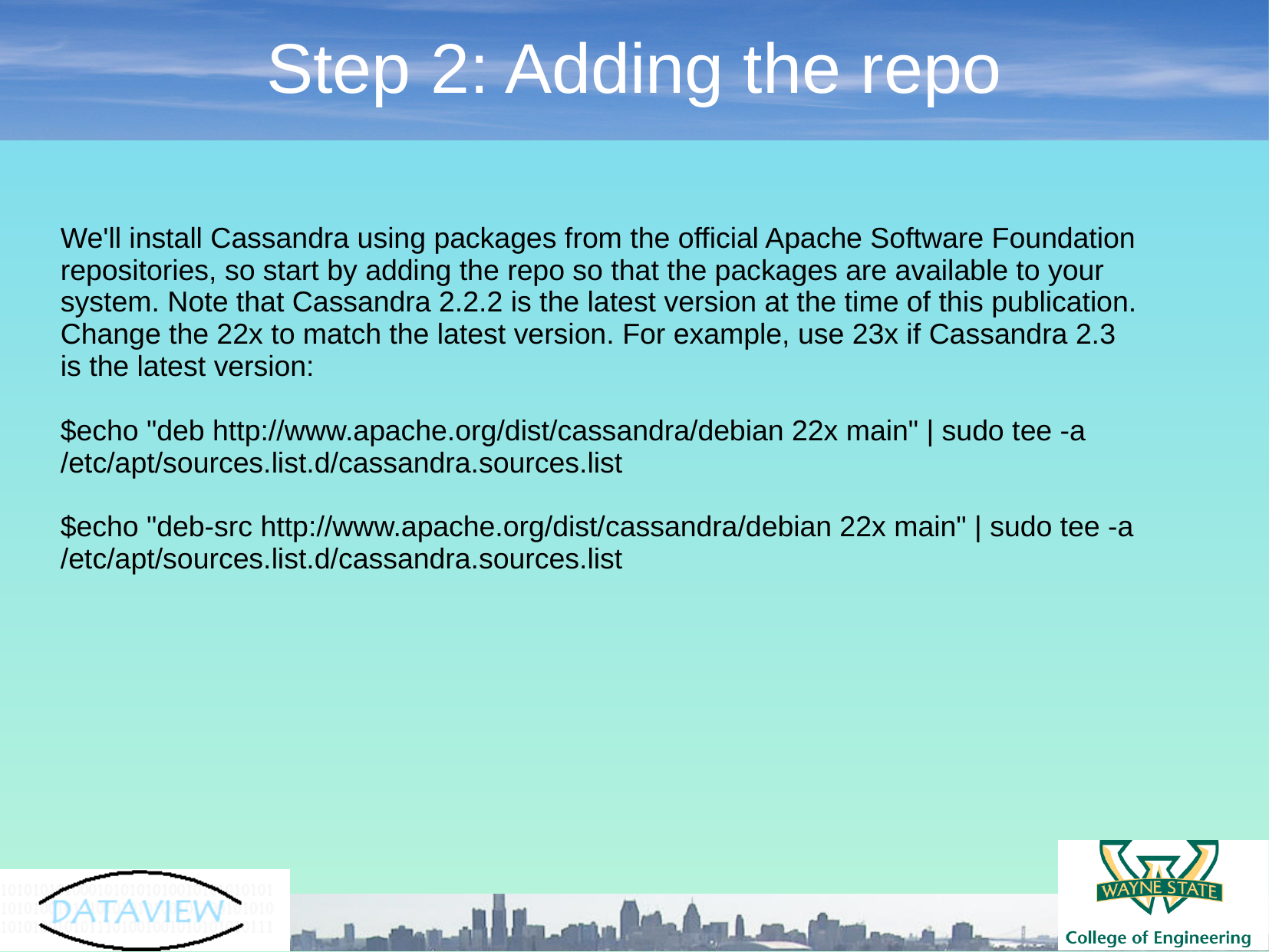

Step 2: Adding the repo

We'll install Cassandra using packages from the official Apache Software Foundation repositories, so start by adding the repo so that the packages are available to your system. Note that Cassandra 2.2.2 is the latest version at the time of this publication. Change the 22x to match the latest version. For example, use 23x if Cassandra 2.3 is the latest version:

$echo "deb http://www.apache.org/dist/cassandra/debian 22x main" | sudo tee -a /etc/apt/sources.list.d/cassandra.sources.list

$echo "deb-src http://www.apache.org/dist/cassandra/debian 22x main" | sudo tee -a /etc/apt/sources.list.d/cassandra.sources.list